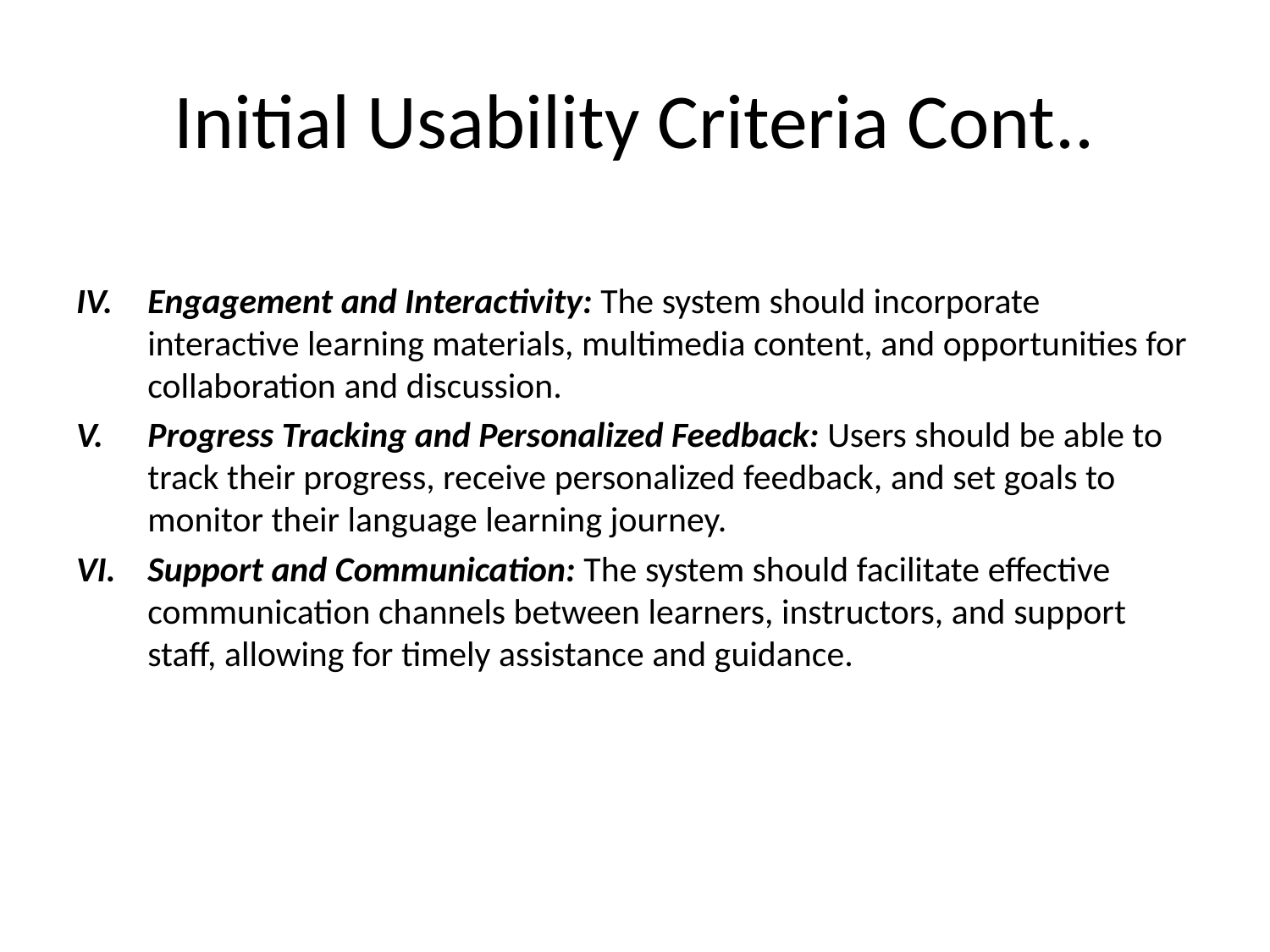

# Initial Usability Criteria Cont..

Engagement and Interactivity: The system should incorporate interactive learning materials, multimedia content, and opportunities for collaboration and discussion.
Progress Tracking and Personalized Feedback: Users should be able to track their progress, receive personalized feedback, and set goals to monitor their language learning journey.
Support and Communication: The system should facilitate effective communication channels between learners, instructors, and support staff, allowing for timely assistance and guidance.